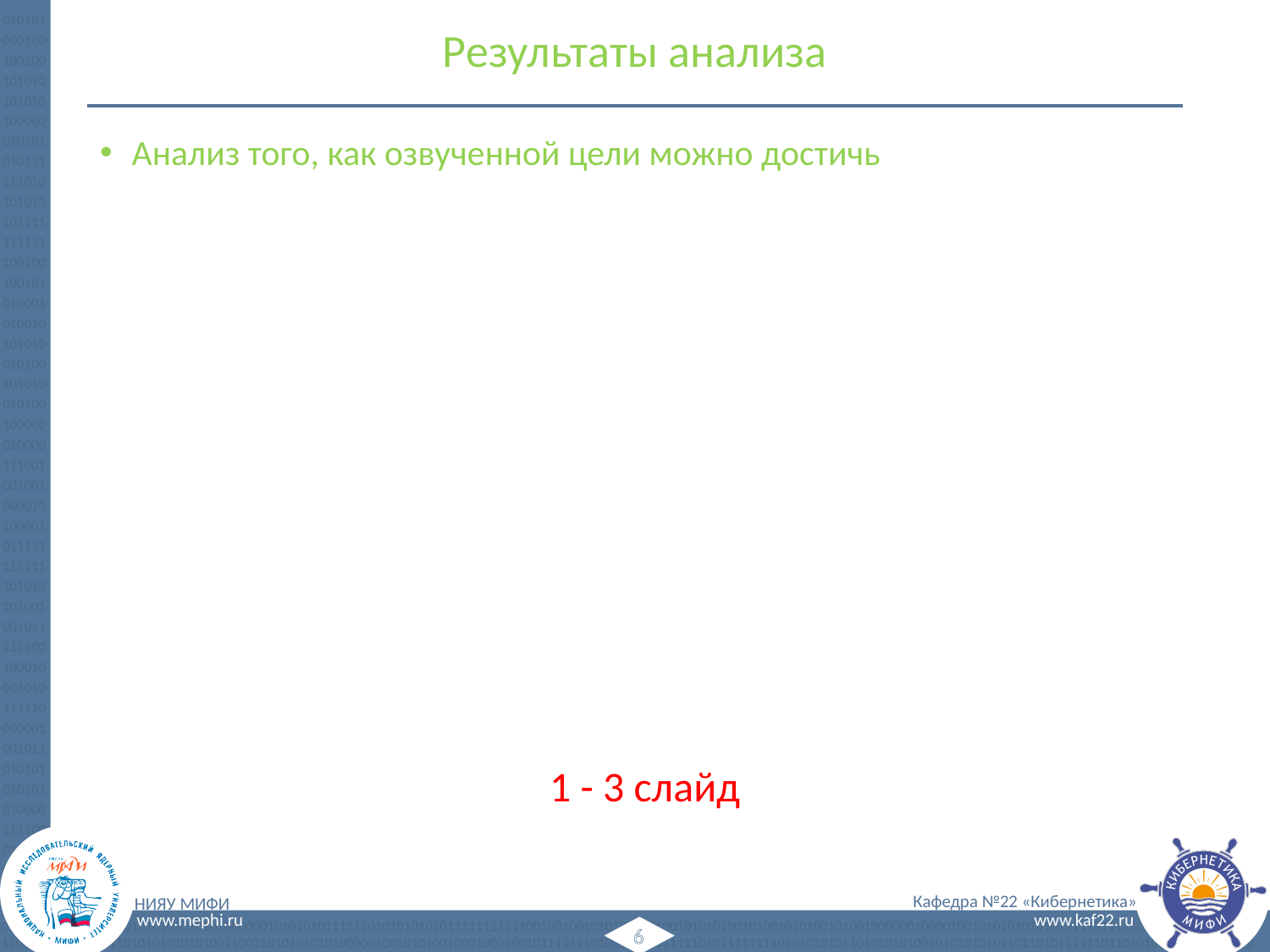

# Результаты анализа
Анализ того, как озвученной цели можно достичь
1 - 3 слайд

6